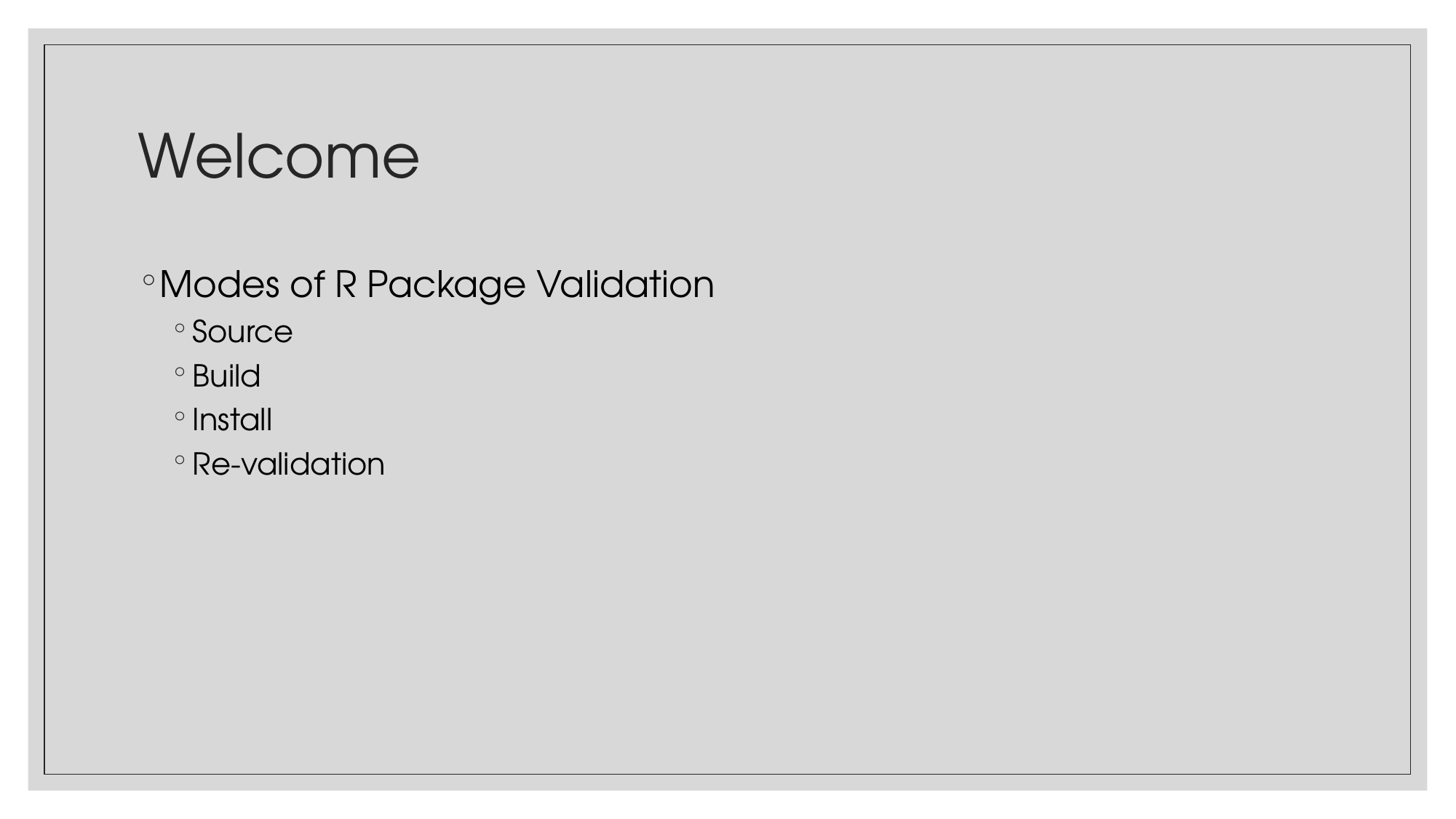

# Welcome
Modes of R Package Validation
Source
Build
Install
Re-validation